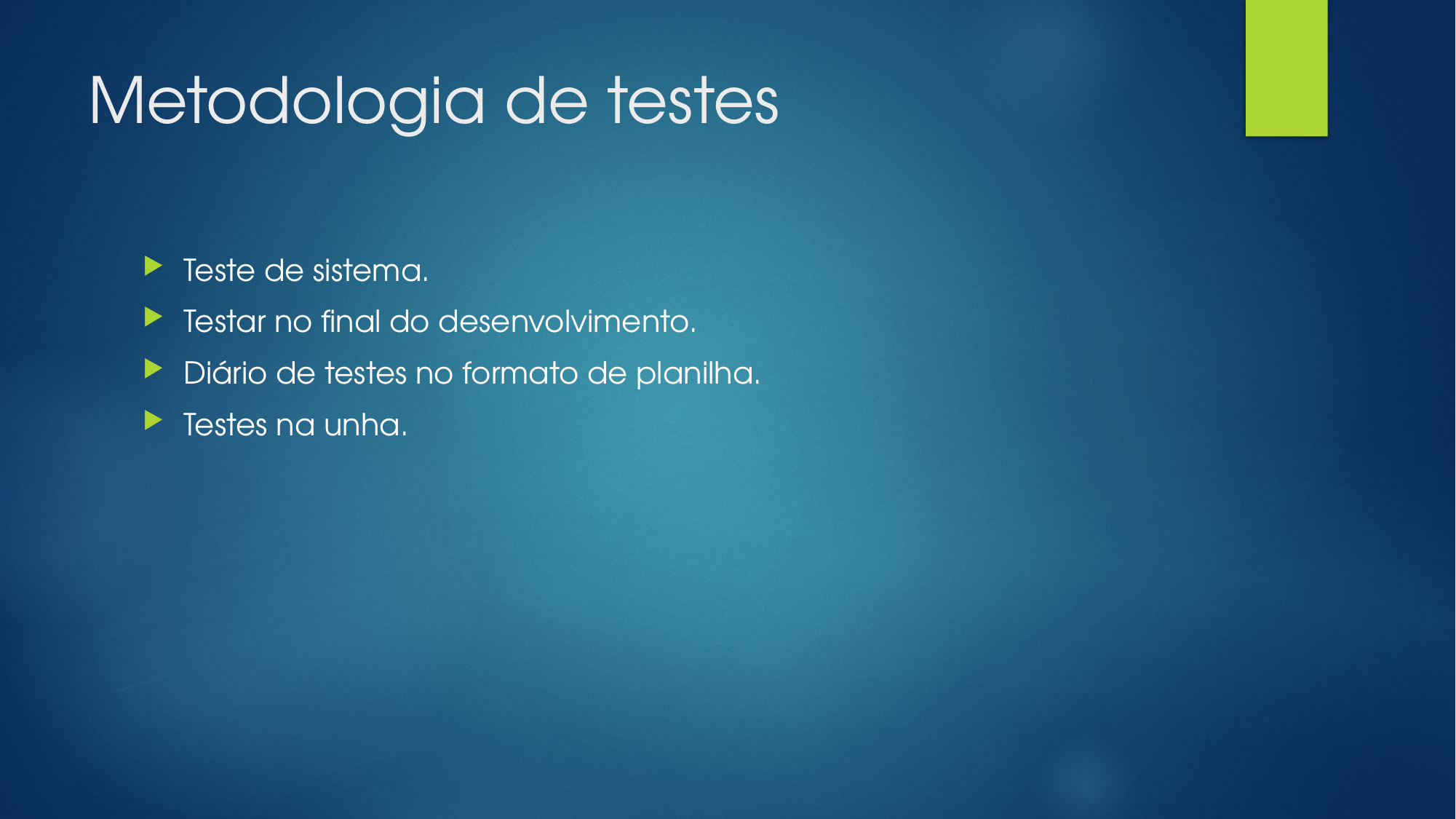

# Metodologia de testes
Teste de sistema.
Testar no final do desenvolvimento.
Diário de testes no formato de planilha.
Testes na unha.